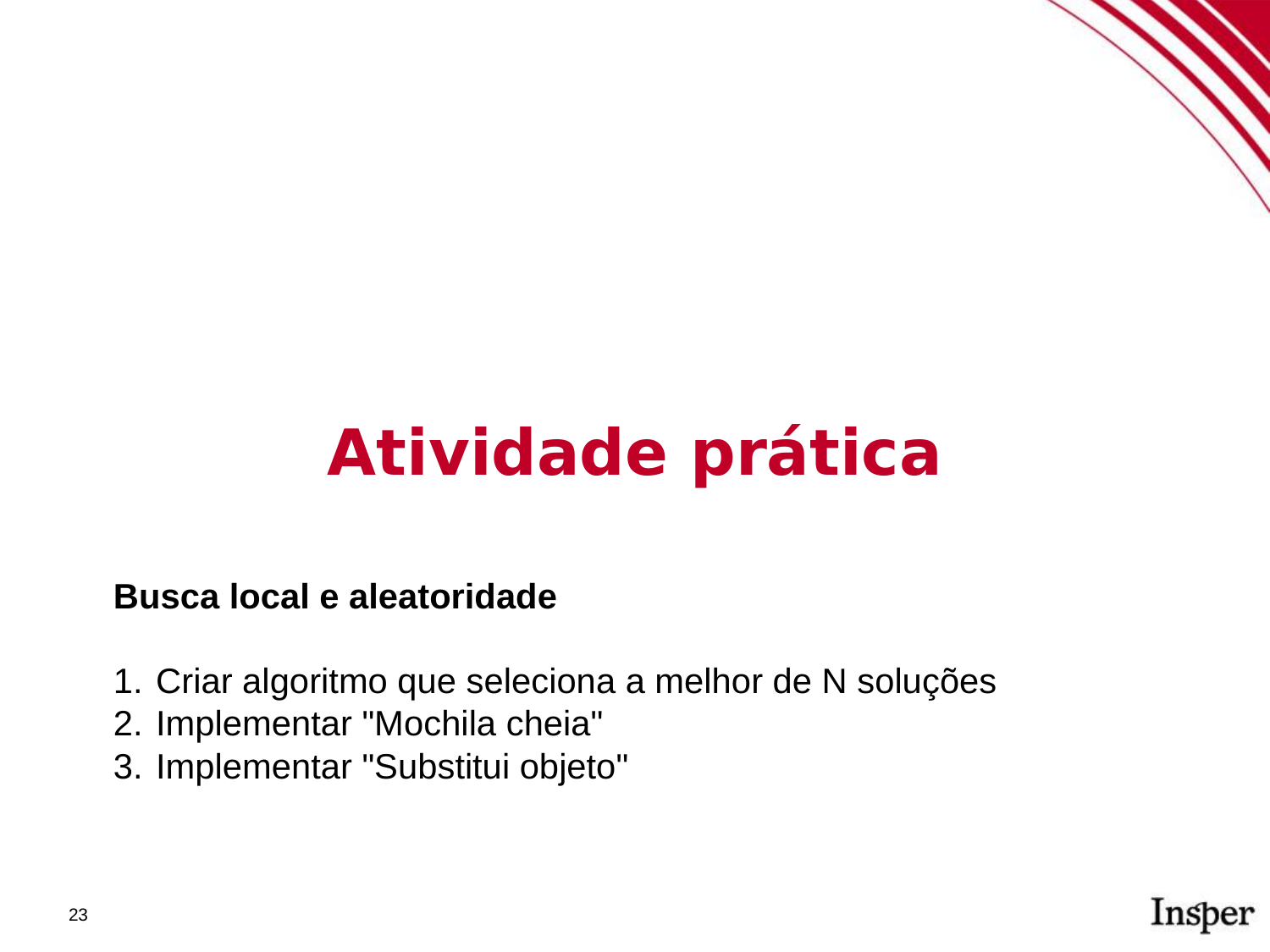

Atividade prática
Busca local e aleatoridade

Criar algoritmo que seleciona a melhor de N soluções
Implementar "Mochila cheia"
Implementar "Substitui objeto"
23